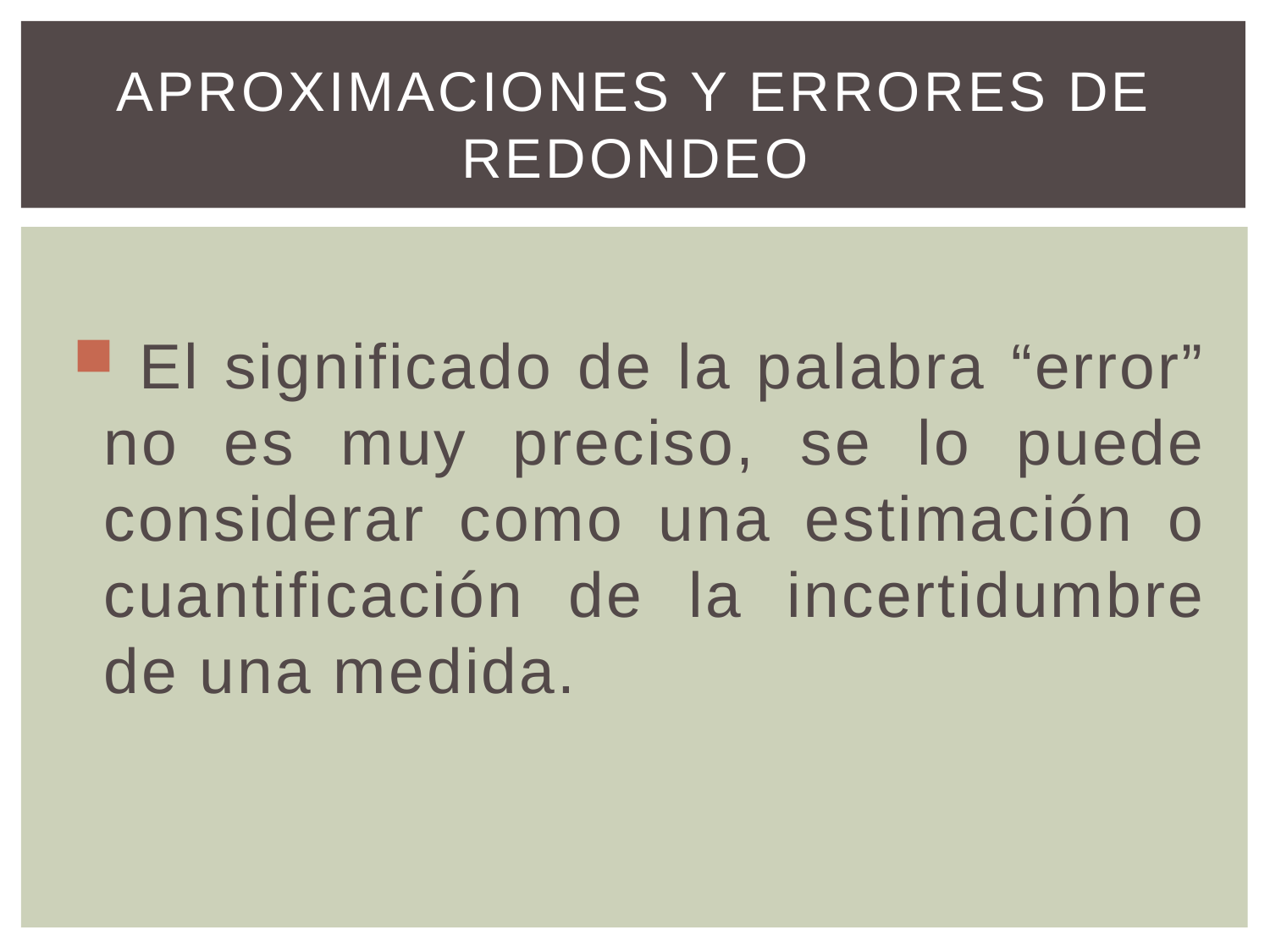

# Aproximaciones y errores de redondeo

 El significado de la palabra “error” no es muy preciso, se lo puede considerar como una estimación o cuantificación de la incertidumbre de una medida.